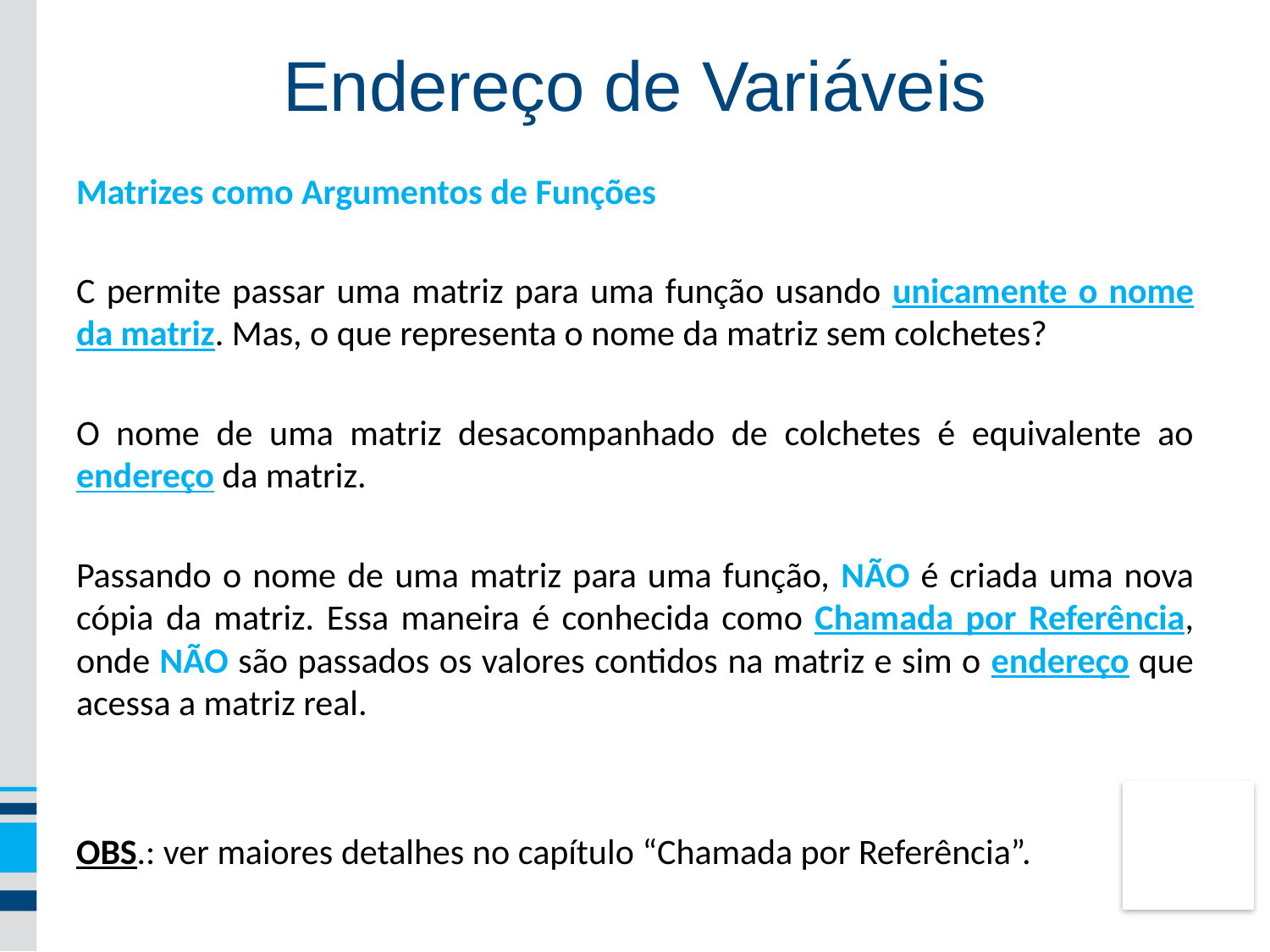

Endereço de Variáveis
Matrizes como Argumentos de Funções

C permite passar uma matriz para uma função usando unicamente o nome da matriz. Mas, o que representa o nome da matriz sem colchetes?

O nome de uma matriz desacompanhado de colchetes é equivalente ao endereço da matriz.

Passando o nome de uma matriz para uma função, NÃO é criada uma nova cópia da matriz. Essa maneira é conhecida como Chamada por Referência, onde NÃO são passados os valores contidos na matriz e sim o endereço que acessa a matriz real.

OBS.: ver maiores detalhes no capítulo “Chamada por Referência”.